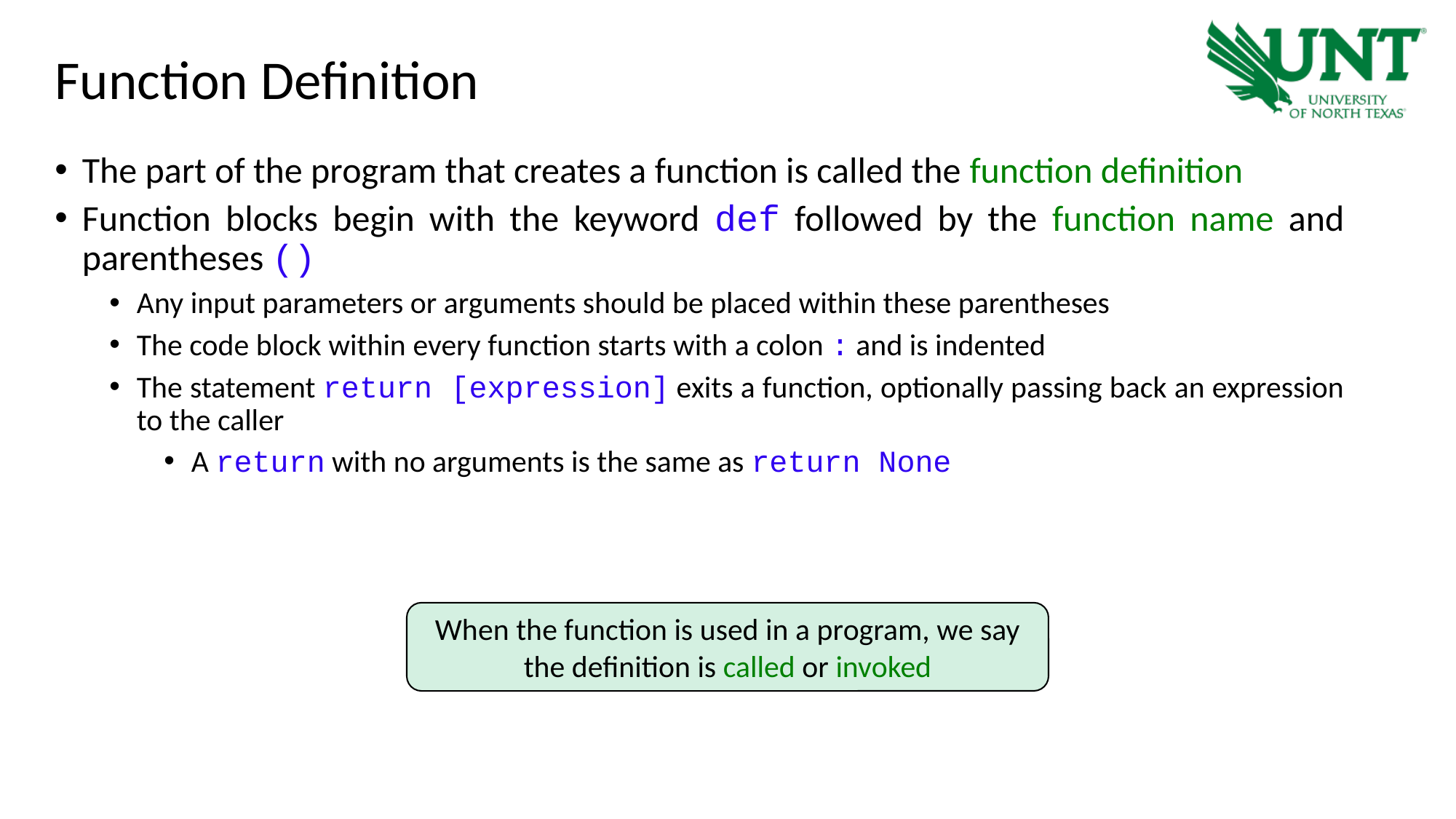

# Function Definition
The part of the program that creates a function is called the function definition
Function blocks begin with the keyword def followed by the function name and parentheses ()
Any input parameters or arguments should be placed within these parentheses
The code block within every function starts with a colon : and is indented
The statement return [expression] exits a function, optionally passing back an expression to the caller
A return with no arguments is the same as return None
When the function is used in a program, we say the definition is called or invoked